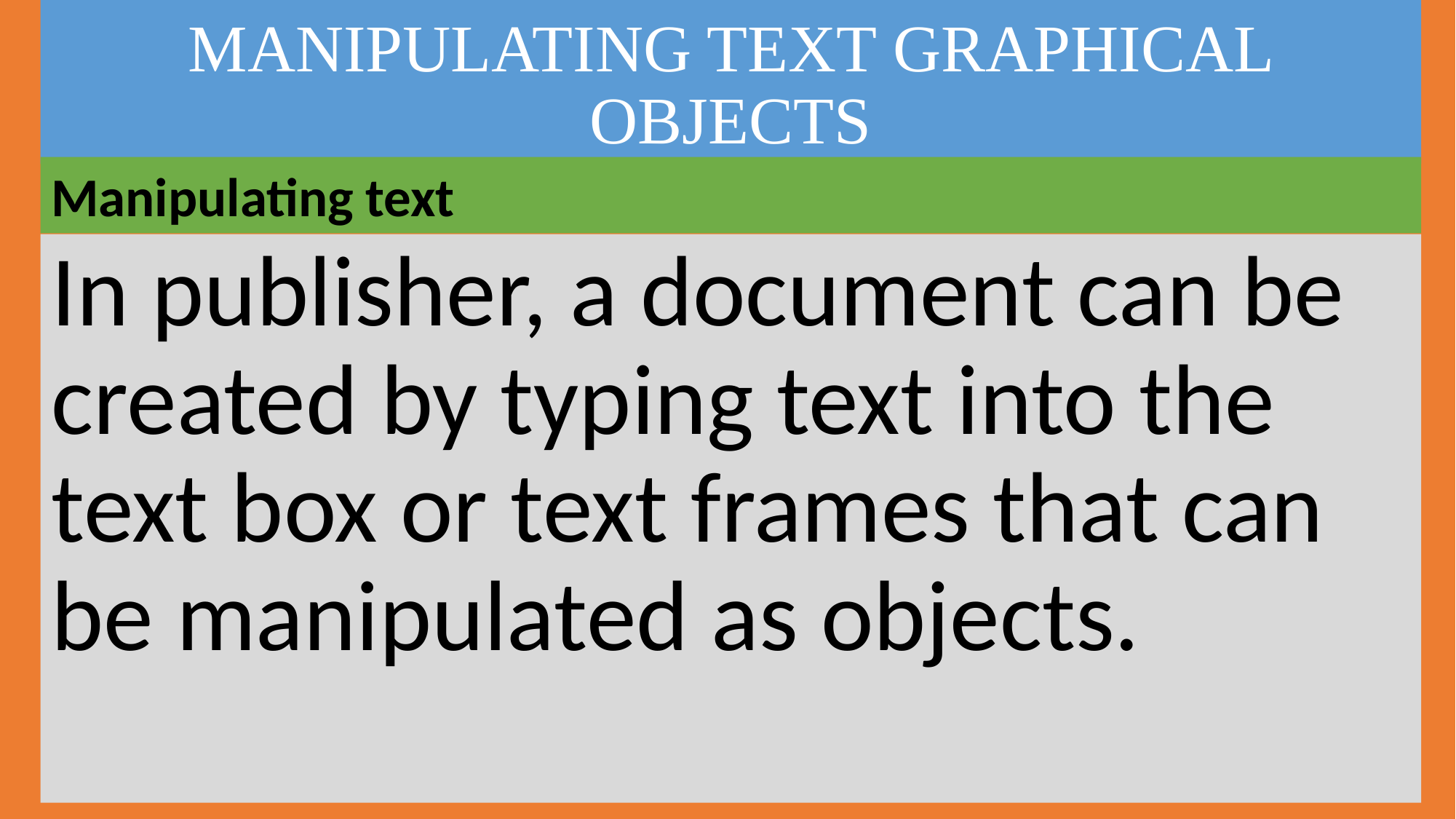

# MANIPULATING TEXT GRAPHICAL OBJECTS
Manipulating text
In publisher, a document can be created by typing text into the text box or text frames that can be manipulated as objects.
Ms Publisher Notes |  Mr. Castro O.  | F2